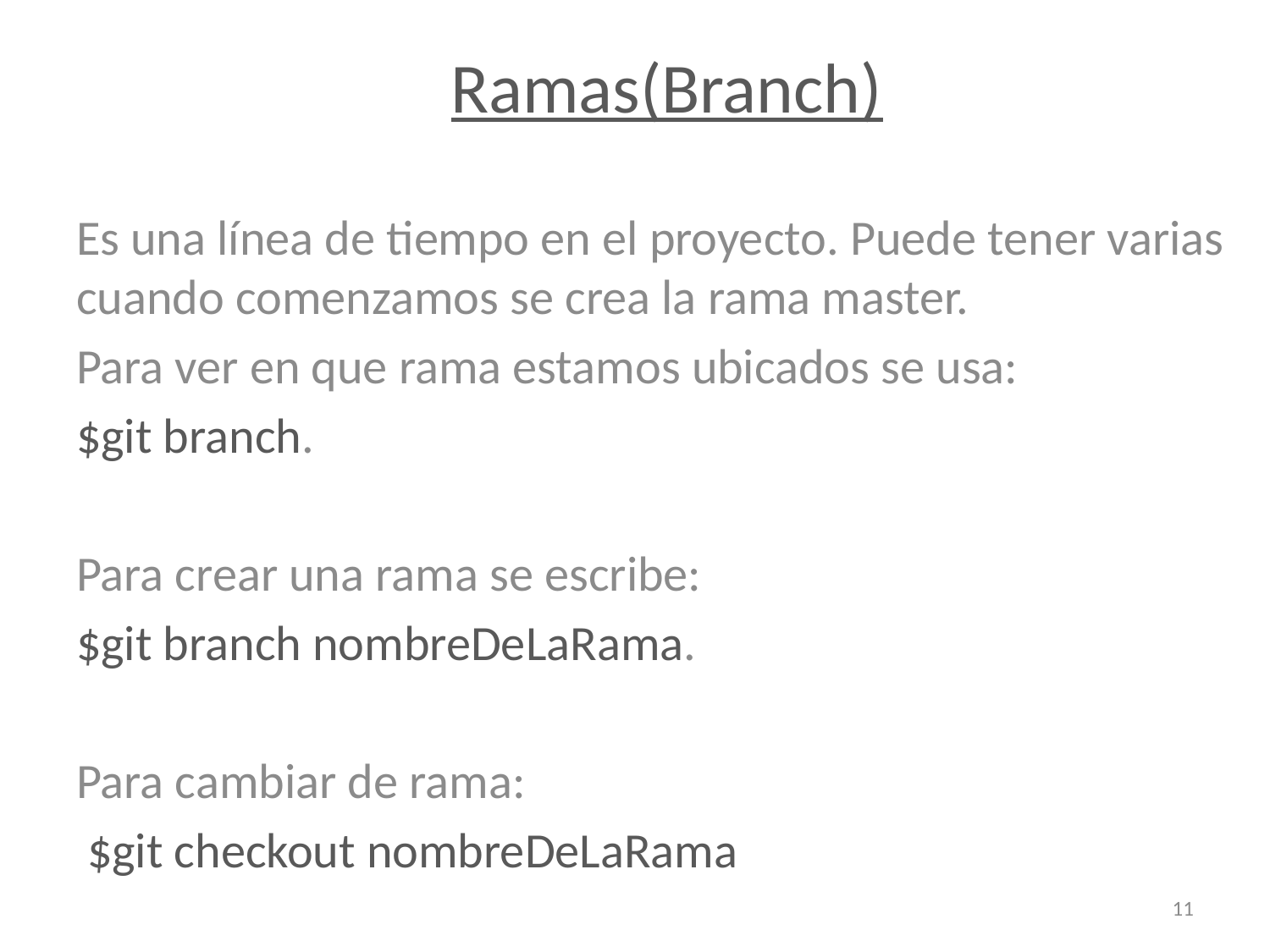

Ramas(Branch)

Es una línea de tiempo en el proyecto. Puede tener varias cuando comenzamos se crea la rama master.
Para ver en que rama estamos ubicados se usa:
$git branch.

Para crear una rama se escribe:
$git branch nombreDeLaRama.

Para cambiar de rama:
 $git checkout nombreDeLaRama

11